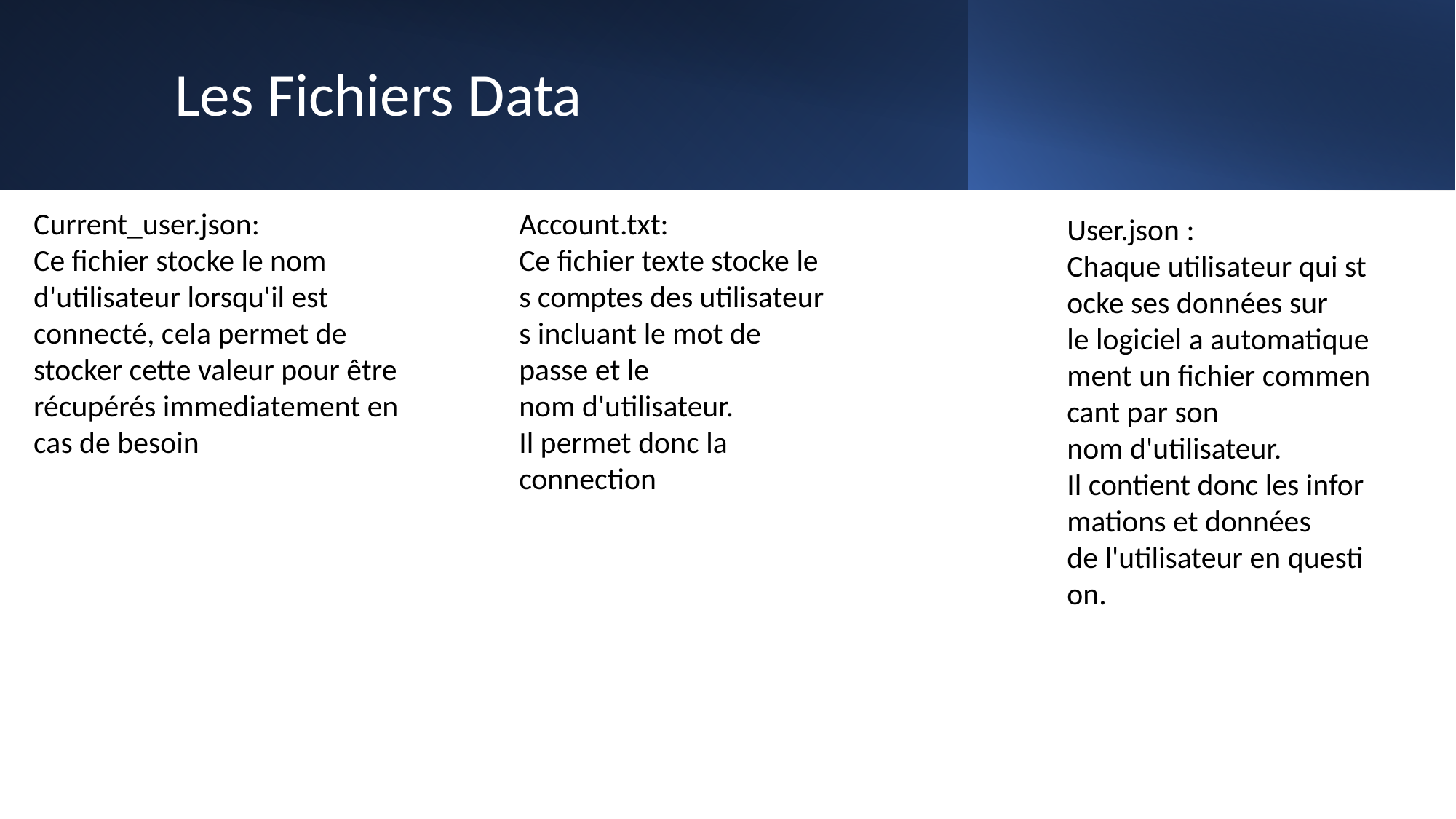

# Les Fichiers Data
Current_user.json:
Ce fichier stocke le nom d'utilisateur lorsqu'il est connecté, cela permet de stocker cette valeur pour être récupérés immediatement en cas de besoin
Account.txt:
Ce fichier texte stocke les comptes des utilisateurs incluant le mot de passe et le nom d'utilisateur. Il permet donc la connection​
User.json :
Chaque utilisateur qui stocke ses données sur le logiciel a automatiquement un fichier commencant par son nom d'utilisateur. Il contient donc les informations et données de l'utilisateur en question.​
​